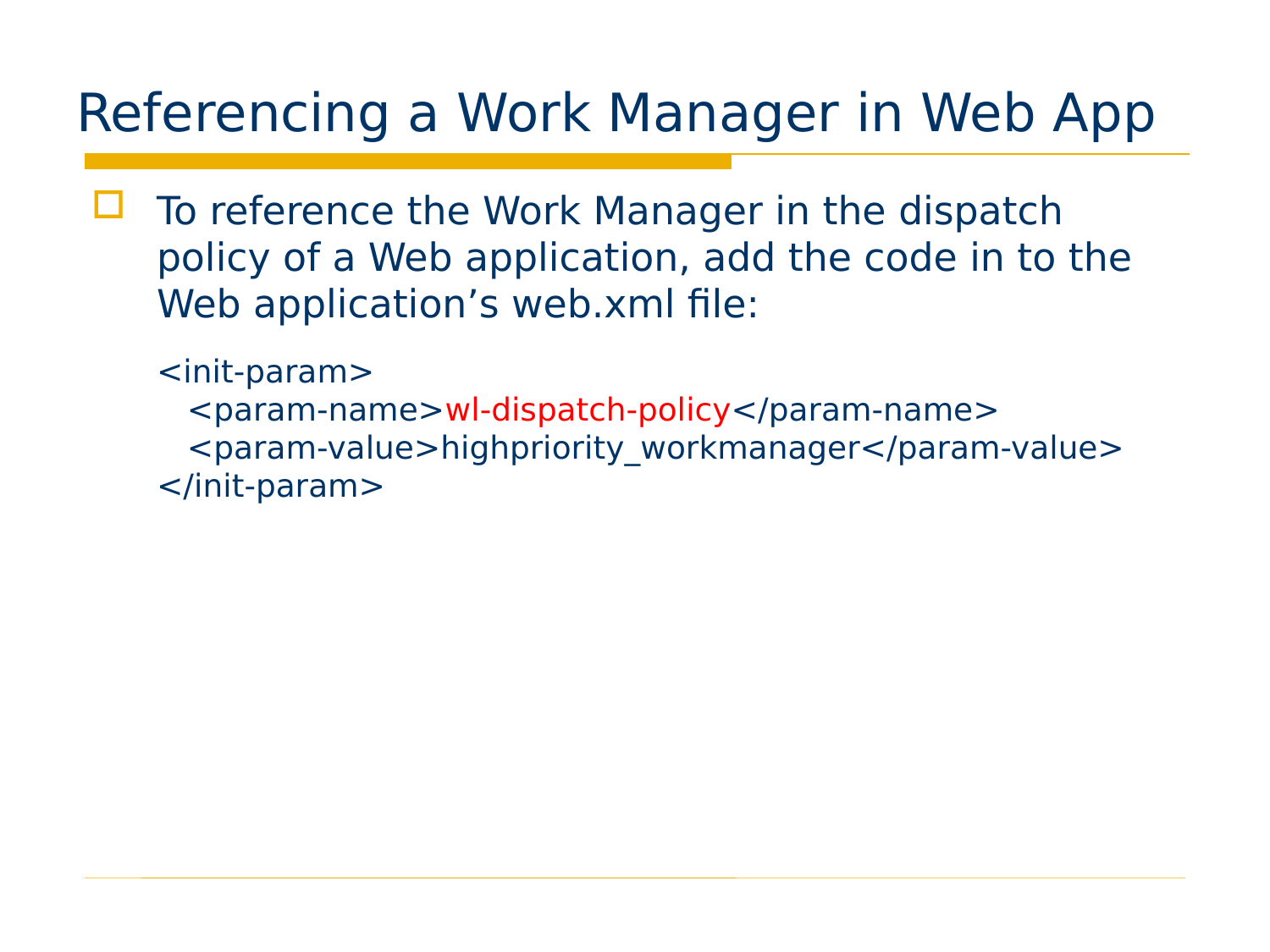

# Referencing a Work Manager in Web App
To reference the Work Manager in the dispatch policy of a Web application, add the code in to the Web application’s web.xml file:
	<init-param>
   <param-name>wl-dispatch-policy</param-name>
   <param-value>highpriority_workmanager</param-value>
</init-param>